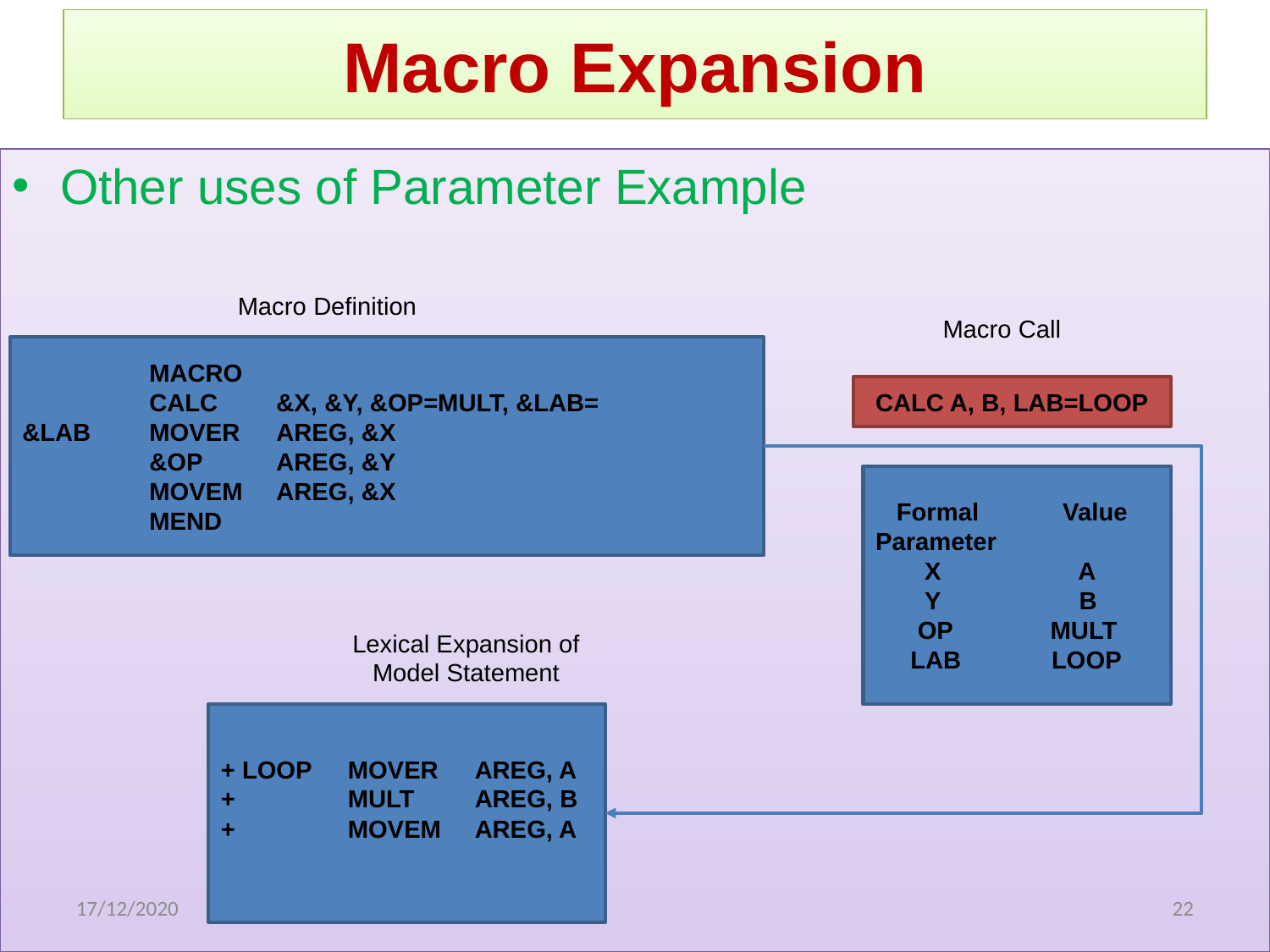

Macro Expansion
Other uses of Parameter Example

Macro Definition
Macro Call
	MACRO
	CALC	&X, &Y, &OP=MULT, &LAB=
&LAB	MOVER	AREG, &X
	&OP	AREG, &Y
	MOVEM	AREG, &X
	MEND
CALC A, B, LAB=LOOP

   Formal            Value
Parameter
       X	           A
       Y	           B
      OP              MULT
     LAB             LOOP
Lexical Expansion of Model Statement
+ LOOP	MOVER	AREG, A
+ 	MULT	AREG, B
+ 	MOVEM	AREG, A

17/12/2020
22